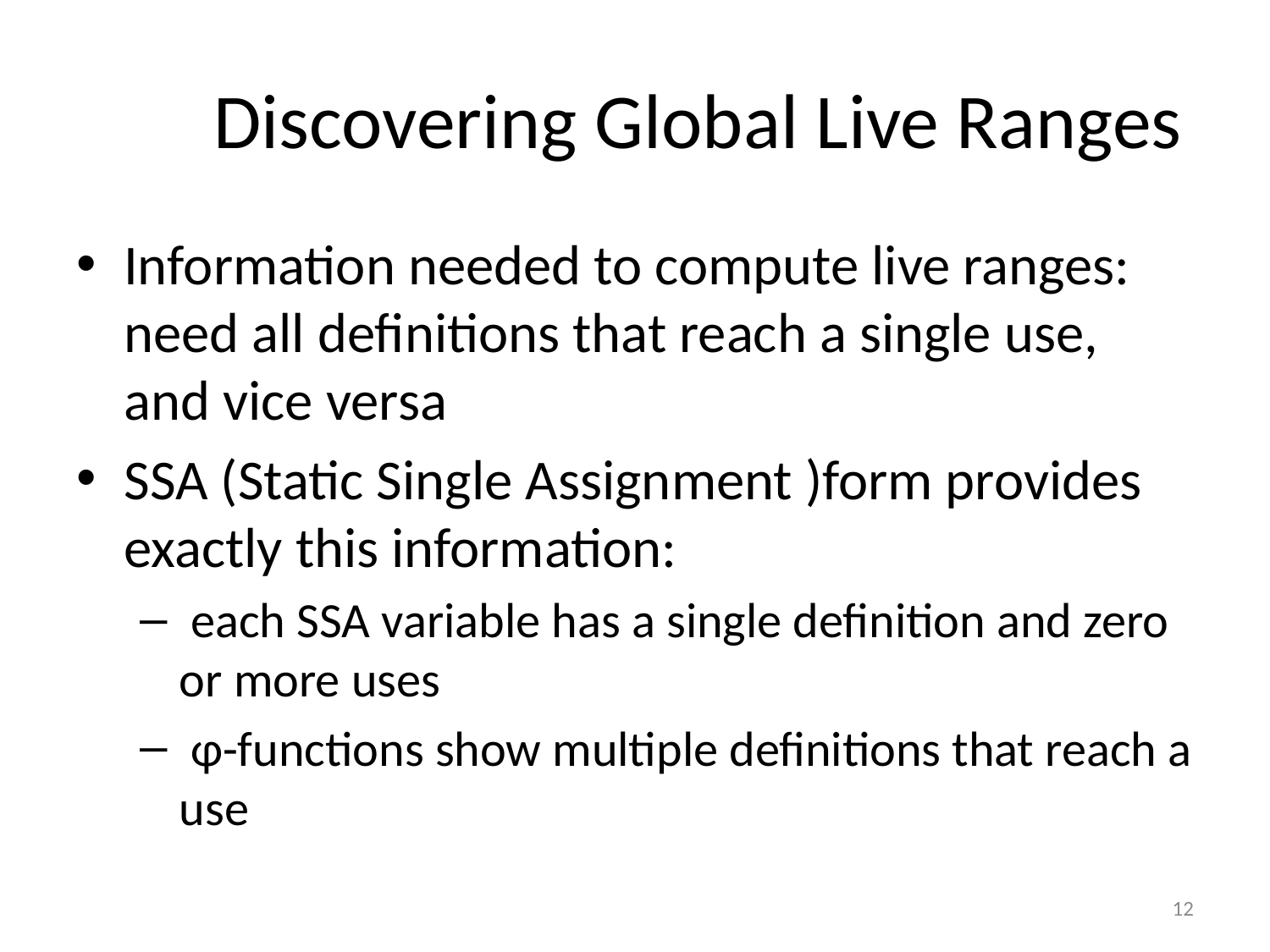

# Discovering Global Live Ranges
Information needed to compute live ranges: need all definitions that reach a single use, and vice versa
SSA (Static Single Assignment )form provides exactly this information:
 each SSA variable has a single definition and zero or more uses
 φ-functions show multiple definitions that reach a use

12